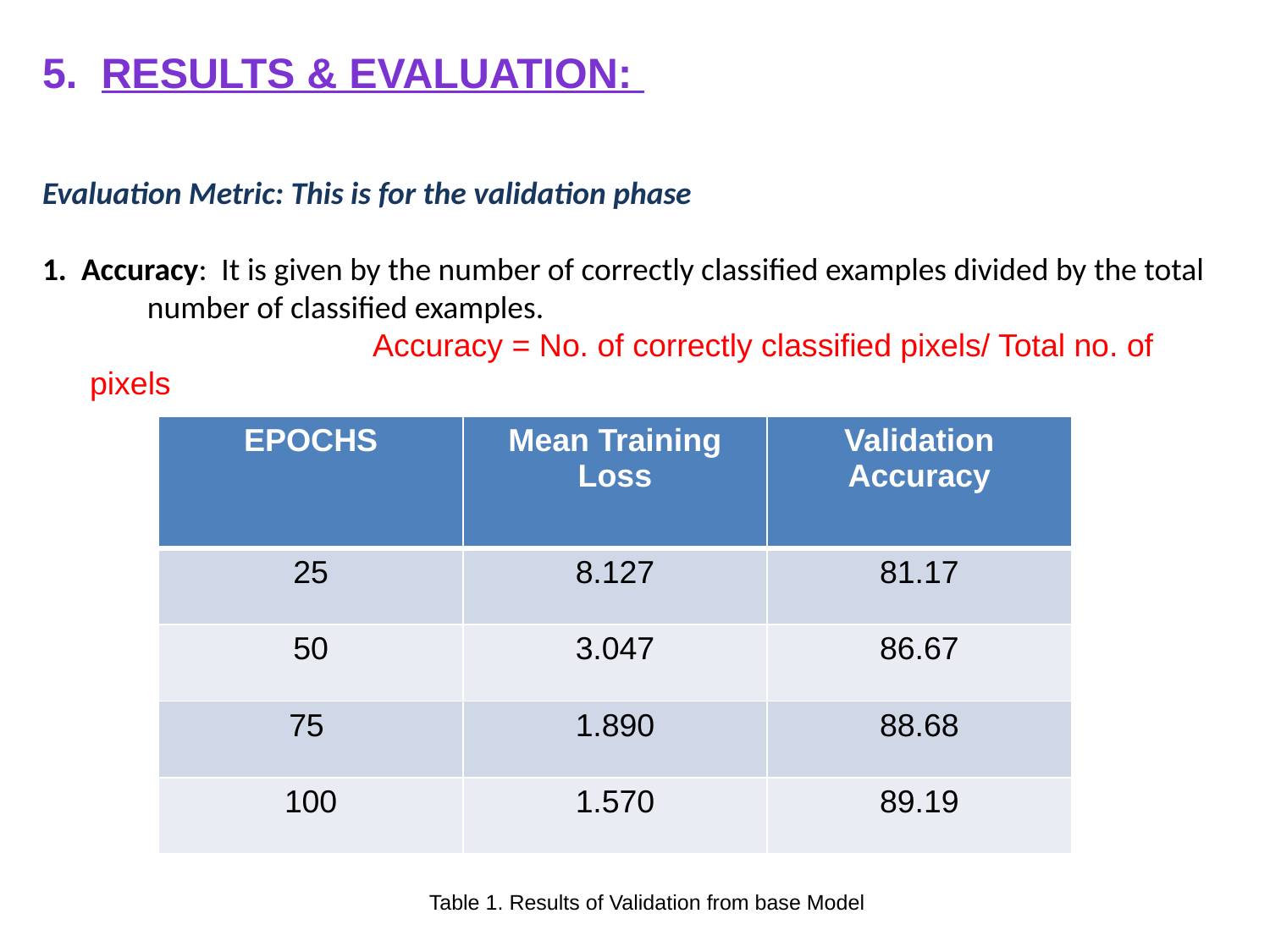

5.  Results & evaluation:

Evaluation Metric: This is for the validation phase

1.  Accuracy:  It is given by the number of correctly classified examples divided by the total 	         number of classified examples.
			    Accuracy = No. of correctly classified pixels/ Total no. of pixels

| EPOCHS | Mean Training Loss | Validation Accuracy |
| --- | --- | --- |
| 25 | 8.127 | 81.17 |
| 50 | 3.047 | 86.67 |
| 75 | 1.890 | 88.68 |
| 100 | 1.570 | 89.19 |
Table 1. Results of Validation from base Model